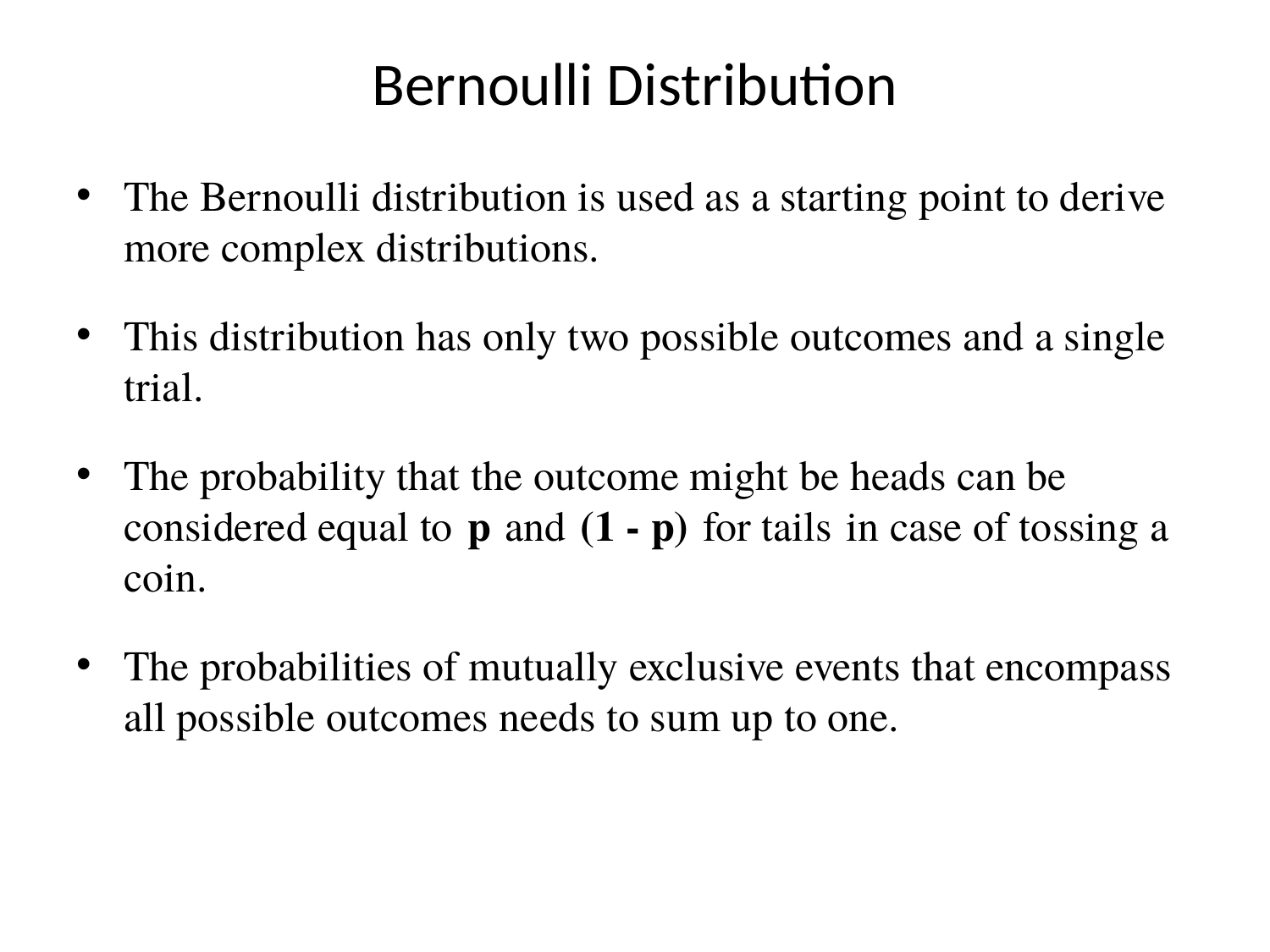

# Bernoulli Distribution
The Bernoulli distribution is used as a starting point to derive more complex distributions.

This distribution has only two possible outcomes and a single trial.

The probability that the outcome might be heads can be considered equal to p and (1 - p) for tails in case of tossing a coin.

The probabilities of mutually exclusive events that encompass all possible outcomes needs to sum up to one.